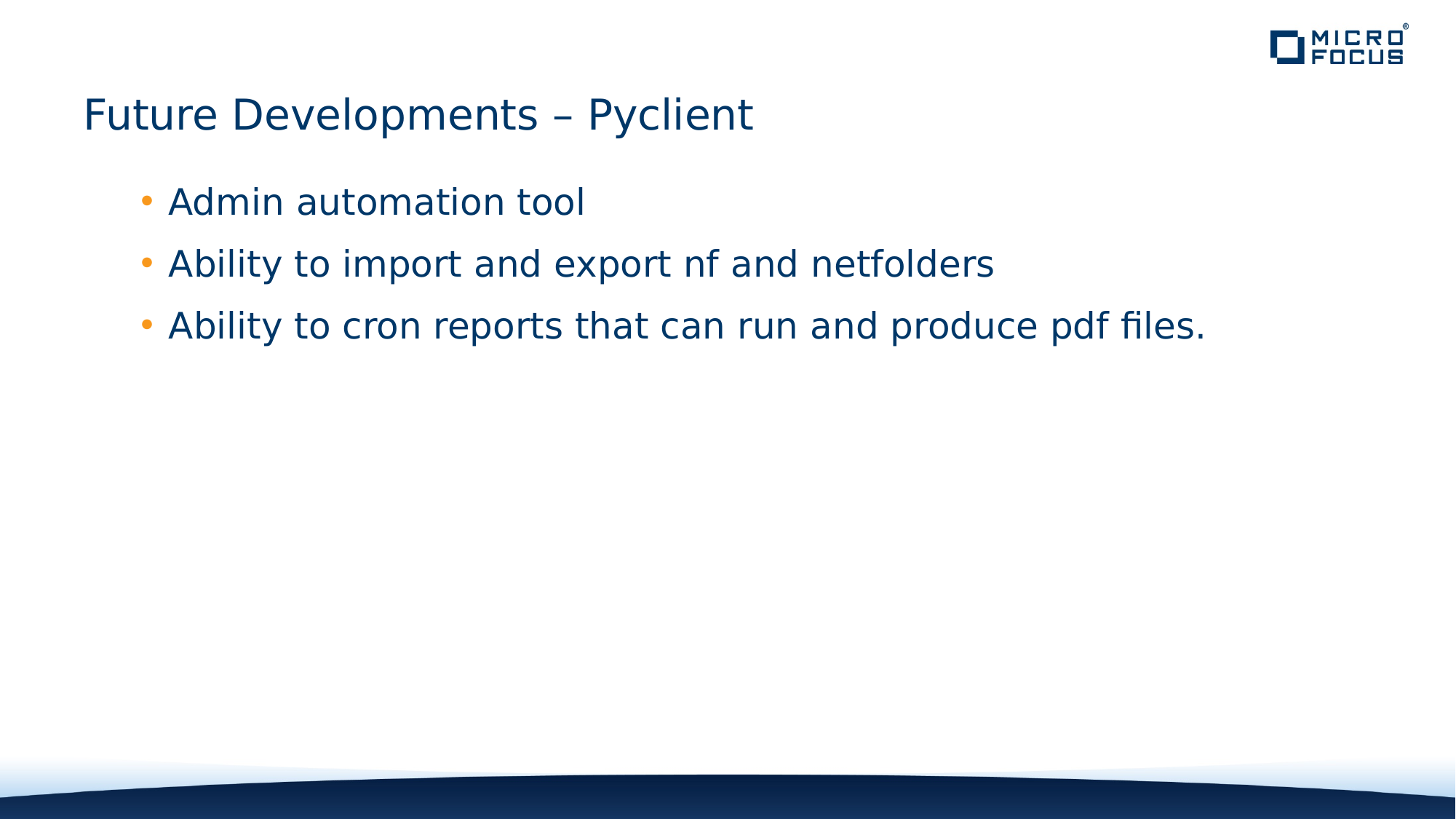

# Future Developments – Pyclient
Admin automation tool
Ability to import and export nf and netfolders
Ability to cron reports that can run and produce pdf files.